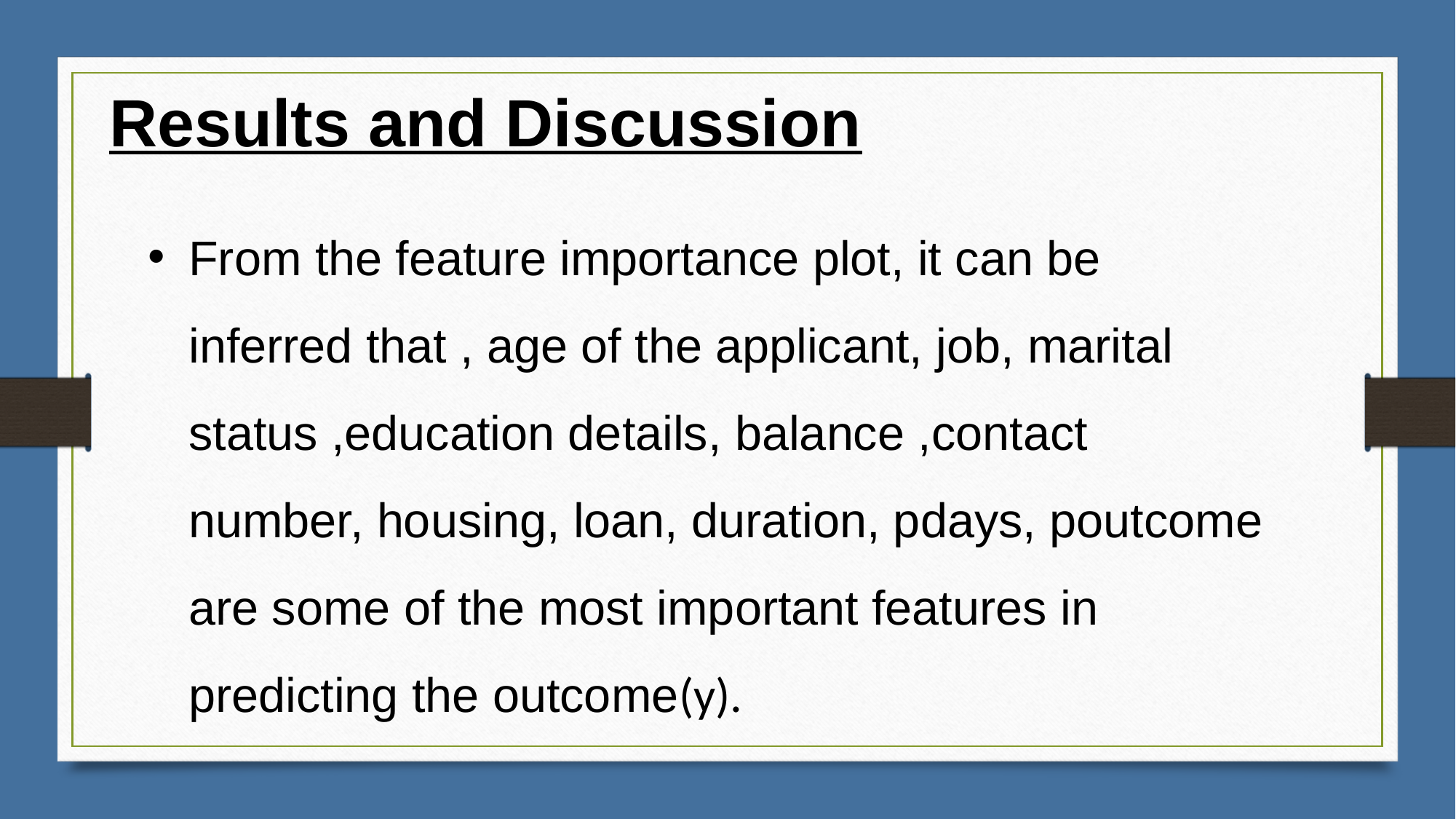

Results and Discussion
From the feature importance plot, it can be inferred that , age of the applicant, job, marital status ,education details, balance ,contact number, housing, loan, duration, pdays, poutcome are some of the most important features in predicting the outcome(y).